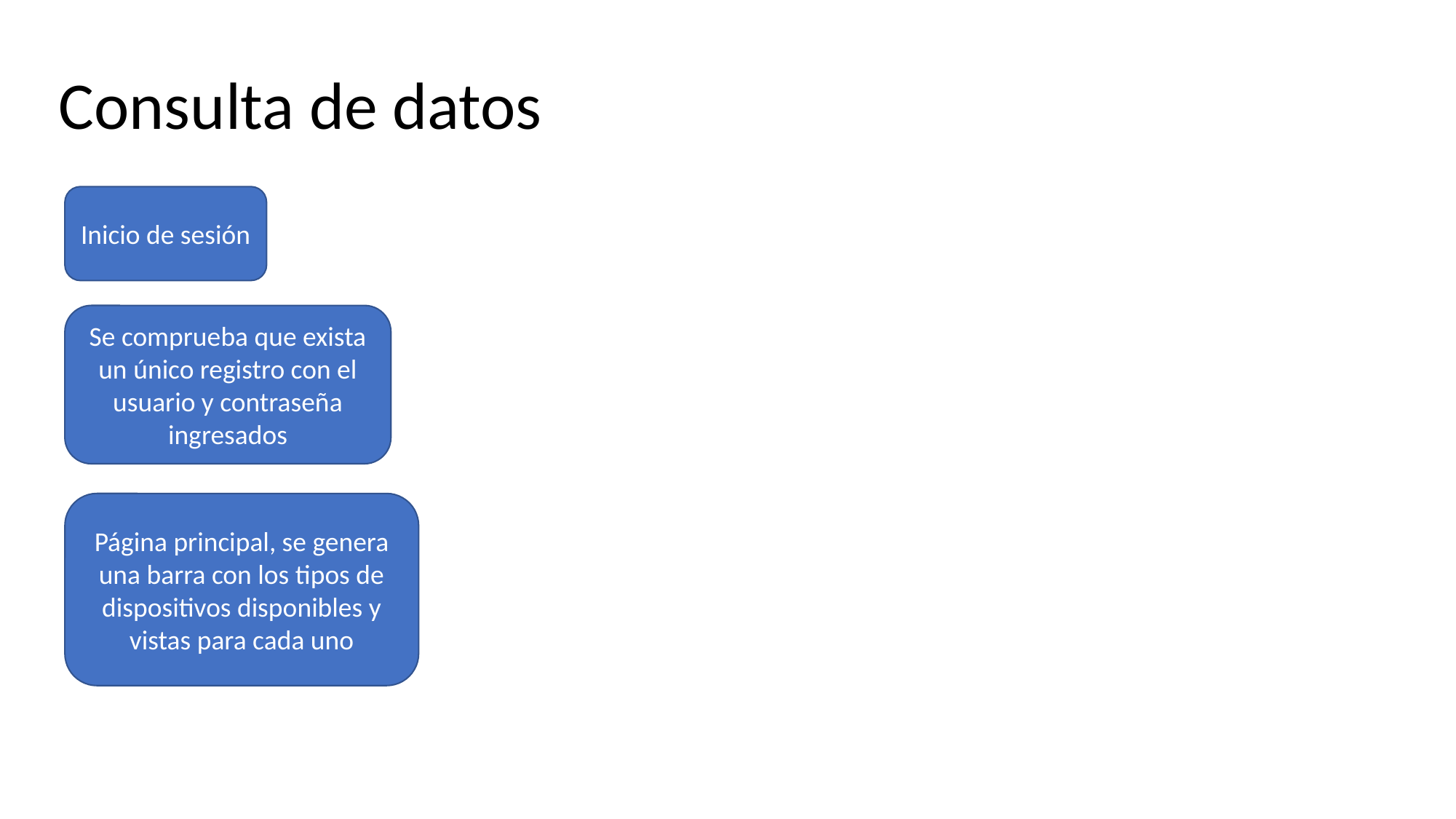

# Consulta de datos
Inicio de sesión
Se comprueba que exista un único registro con el usuario y contraseña ingresados
Página principal, se genera una barra con los tipos de dispositivos disponibles y vistas para cada uno